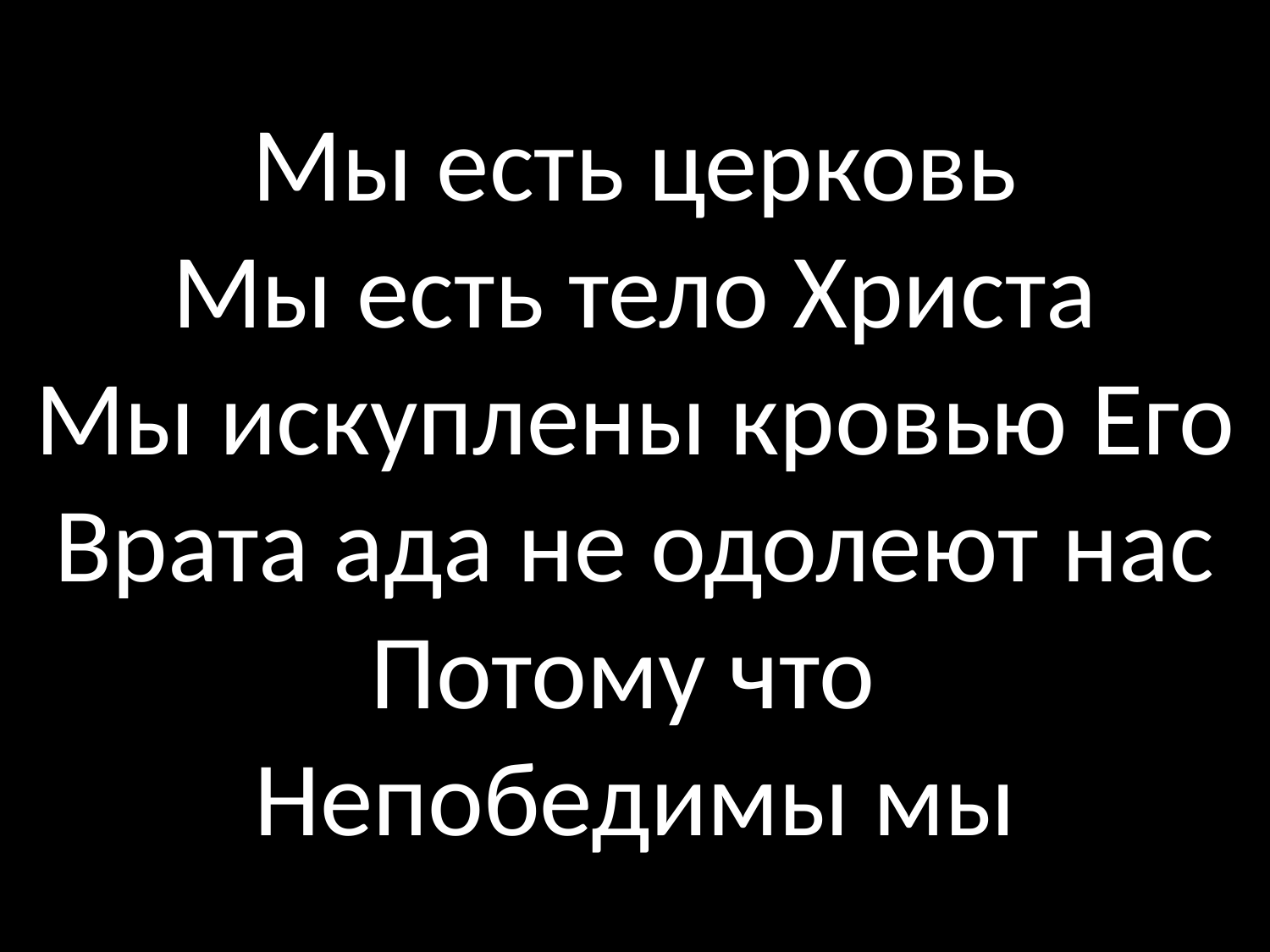

# Мы есть церковь Мы есть тело Христа Мы искуплены кровью Его Врата ада не одолеют нас Потому что Непобедимы мы